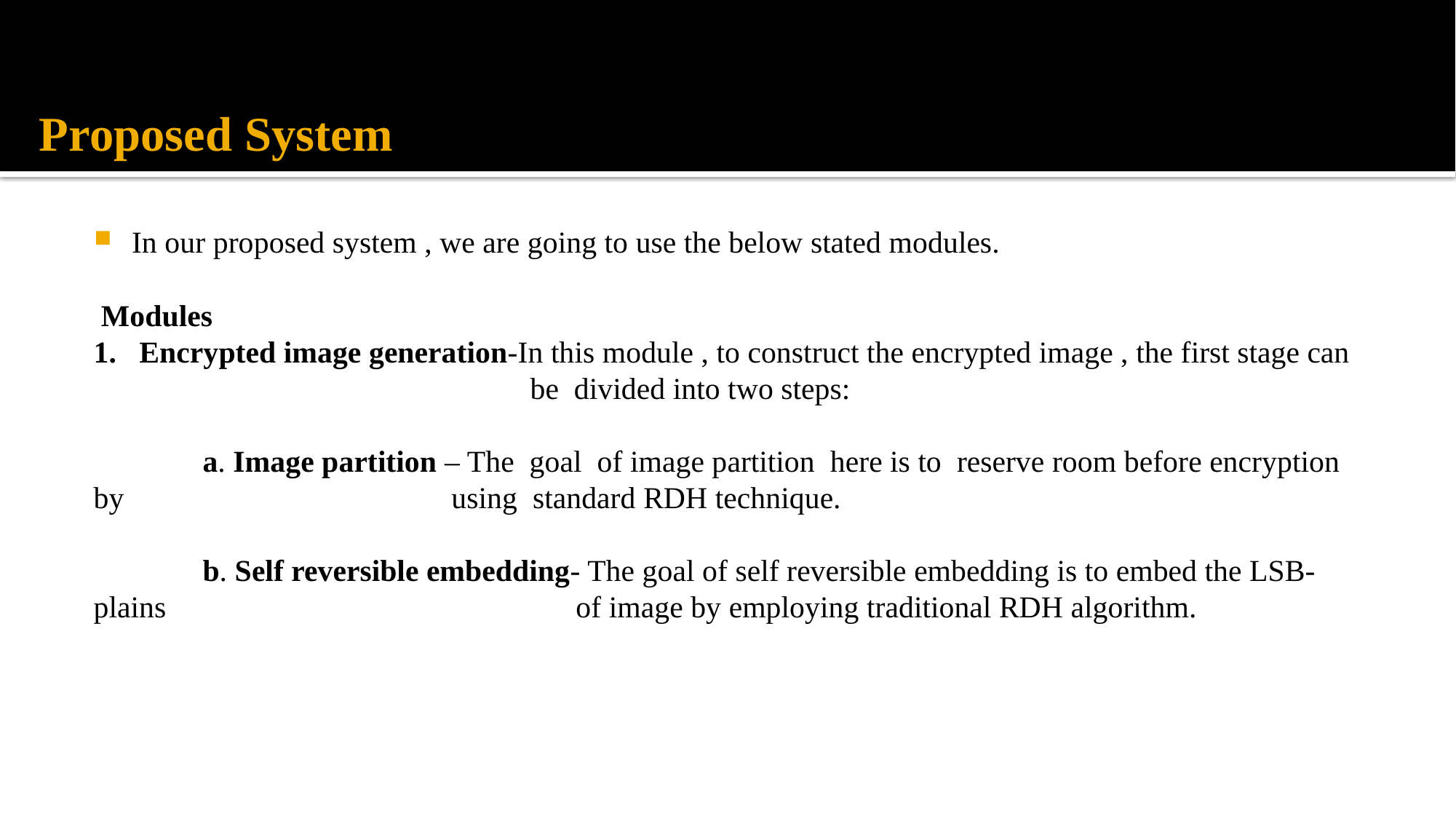

# Proposed System
In our proposed system , we are going to use the below stated modules.

 Modules
1.   Encrypted image generation-In this module , to construct the encrypted image , the first stage can 				be  divided into two steps:

	a. Image partition – The  goal  of image partition  here is to  reserve room before encryption by 			    using  standard RDH technique.

	b. Self reversible embedding- The goal of self reversible embedding is to embed the LSB-plains 				      of image by employing traditional RDH algorithm.